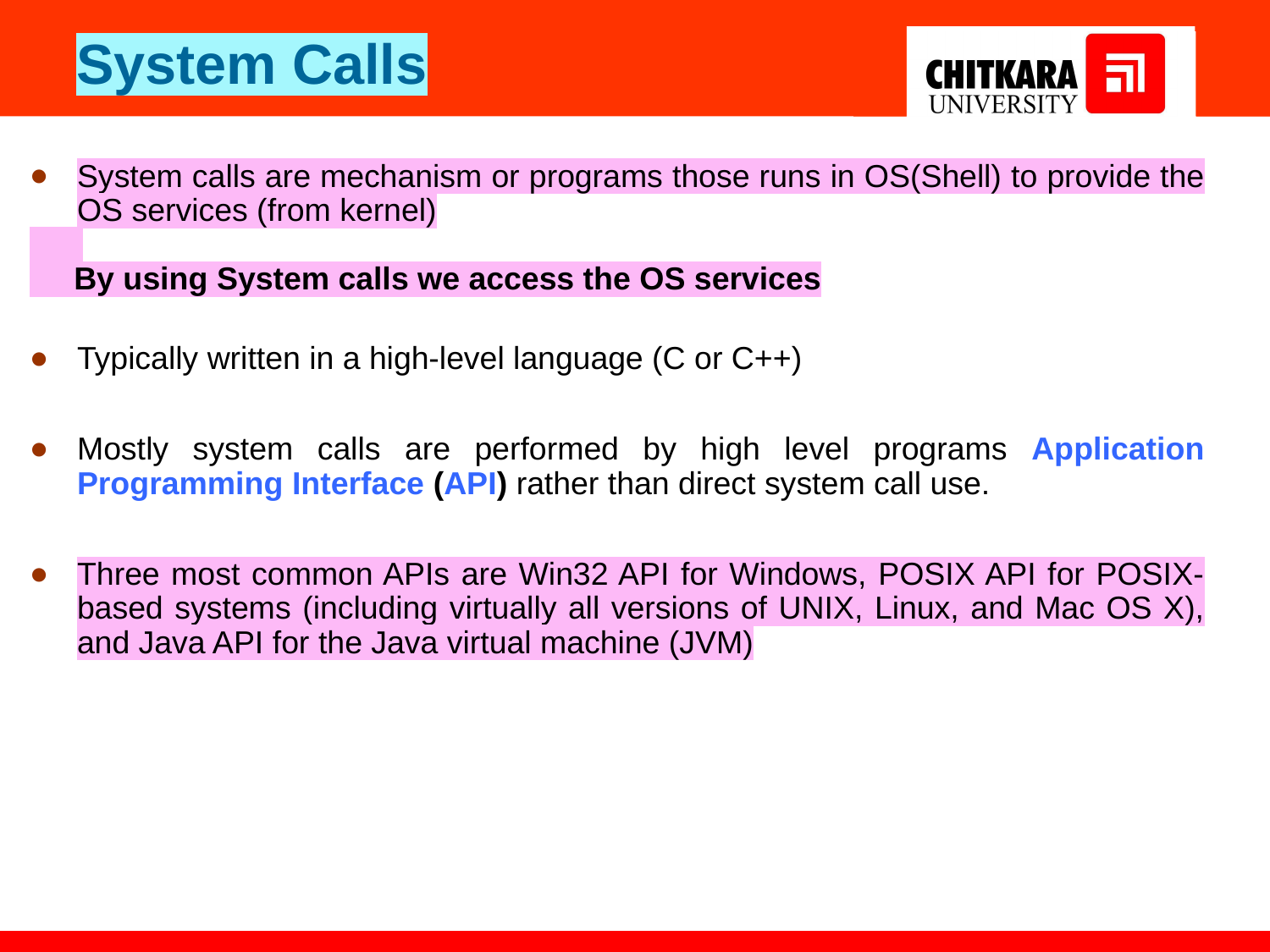

# System Calls
System calls are mechanism or programs those runs in OS(Shell) to provide the OS services (from kernel)

     By using System calls we access the OS services

Typically written in a high-level language (C or C++)

Mostly system calls are performed by high level programs Application Programming Interface (API) rather than direct system call use.

Three most common APIs are Win32 API for Windows, POSIX API for POSIX-based systems (including virtually all versions of UNIX, Linux, and Mac OS X), and Java API for the Java virtual machine (JVM)